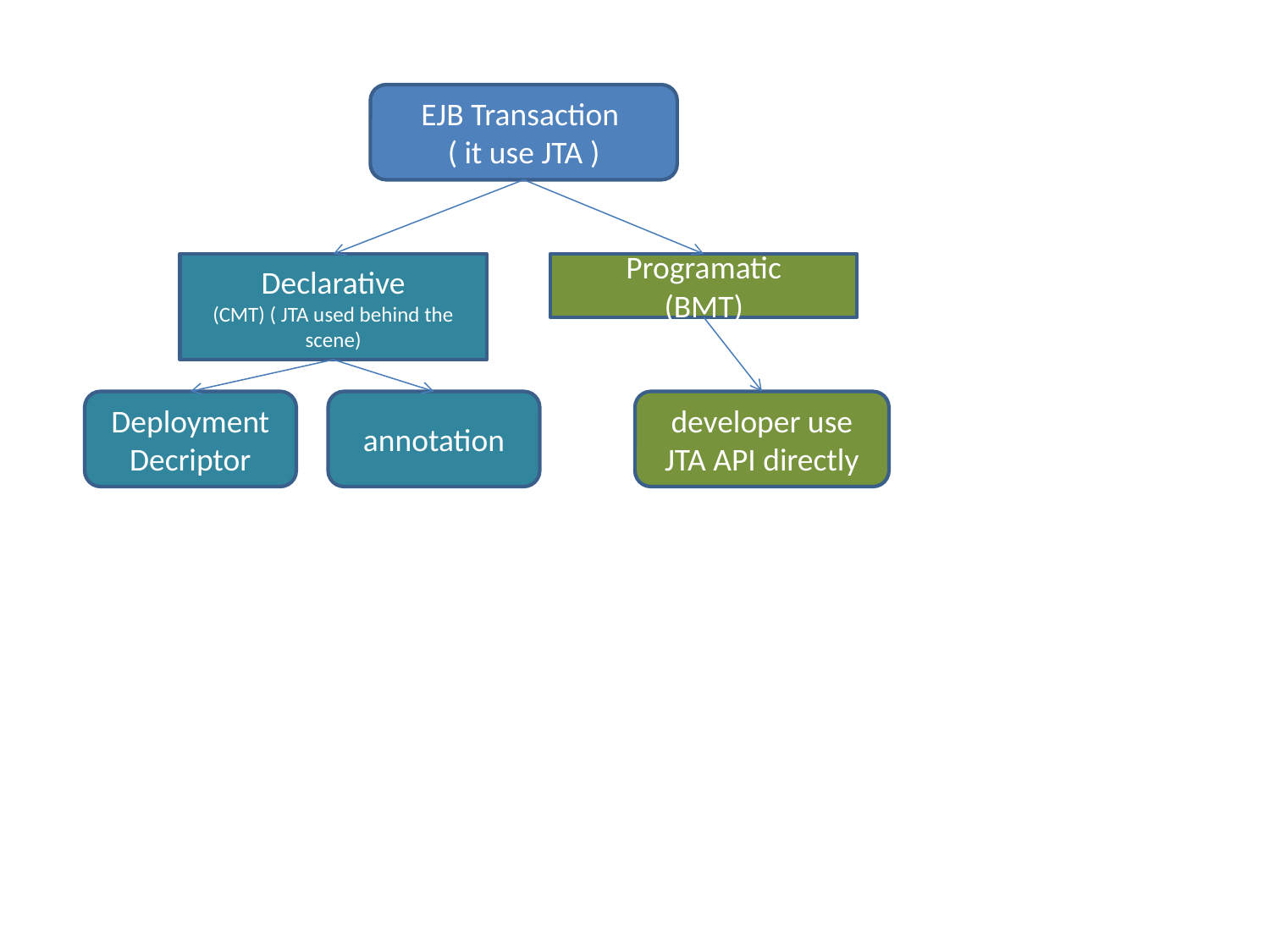

EJB Transaction
( it use JTA )
Declarative
(CMT) ( JTA used behind the scene)
Programatic
(BMT)
Deployment Decriptor
annotation
developer use JTA API directly